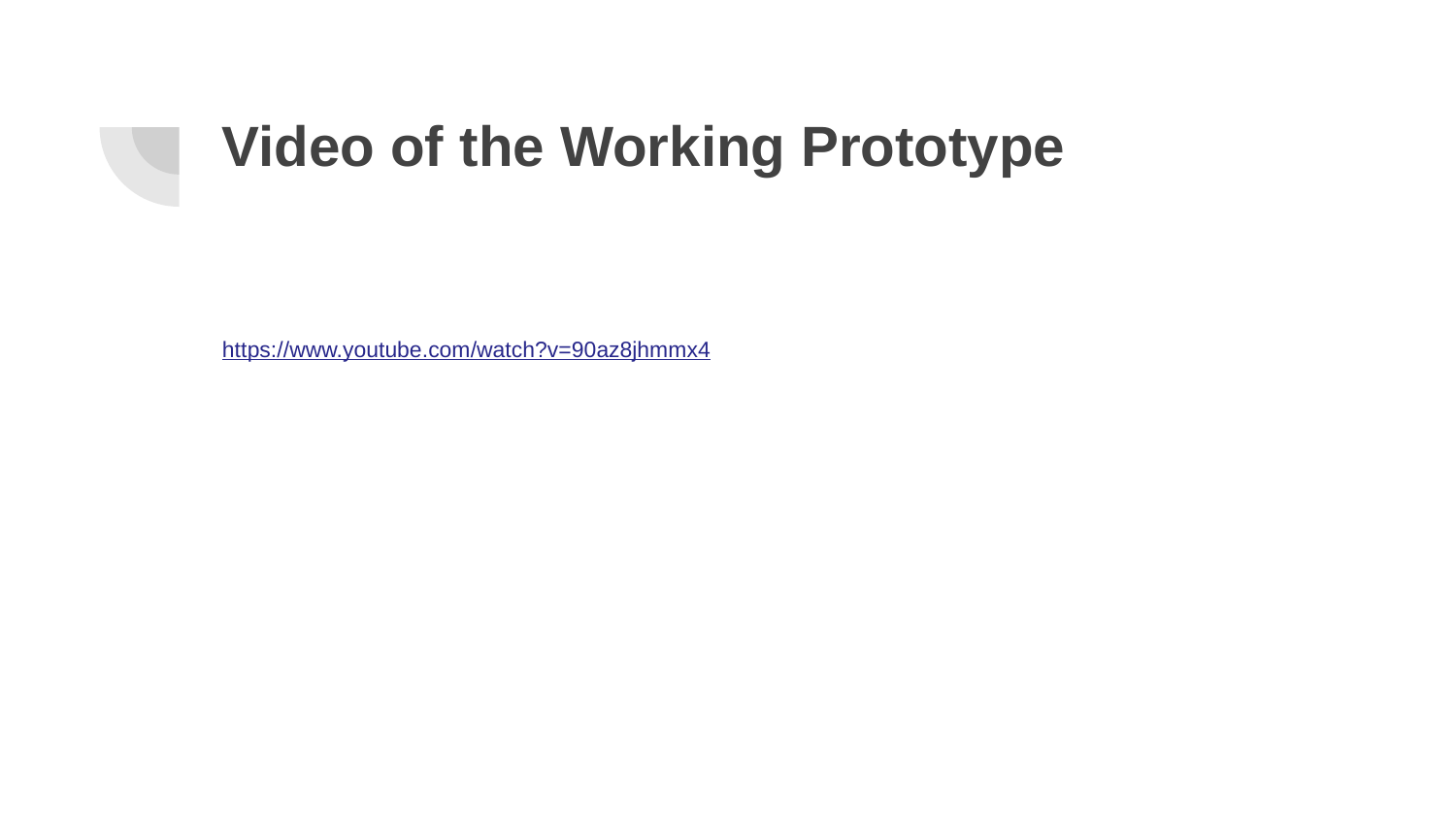

# Video of the Working Prototype
https://www.youtube.com/watch?v=90az8jhmmx4